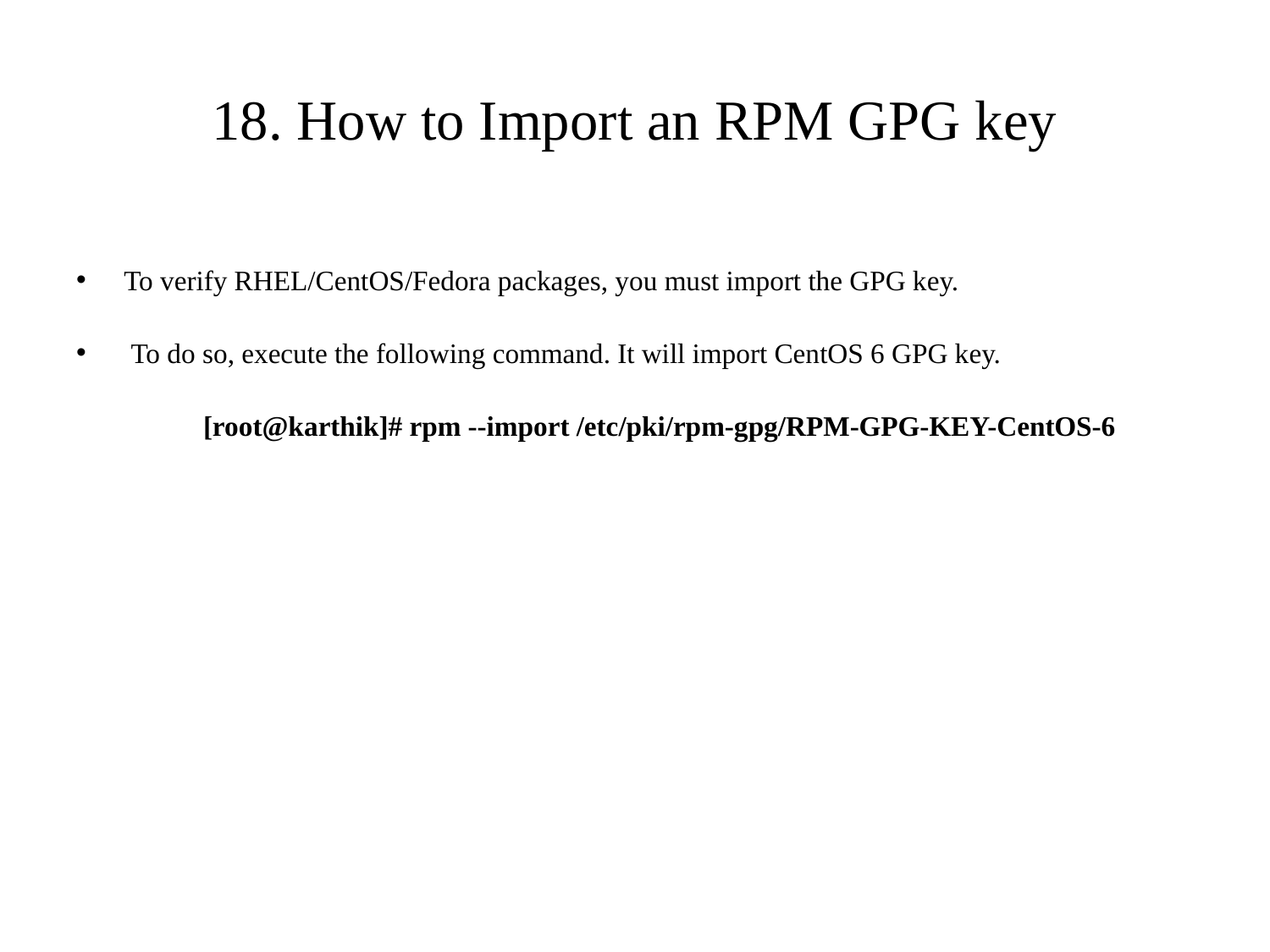

# 18. How to Import an RPM GPG key
To verify RHEL/CentOS/Fedora packages, you must import the GPG key.
 To do so, execute the following command. It will import CentOS 6 GPG key.
[root@karthik]# rpm --import /etc/pki/rpm-gpg/RPM-GPG-KEY-CentOS-6